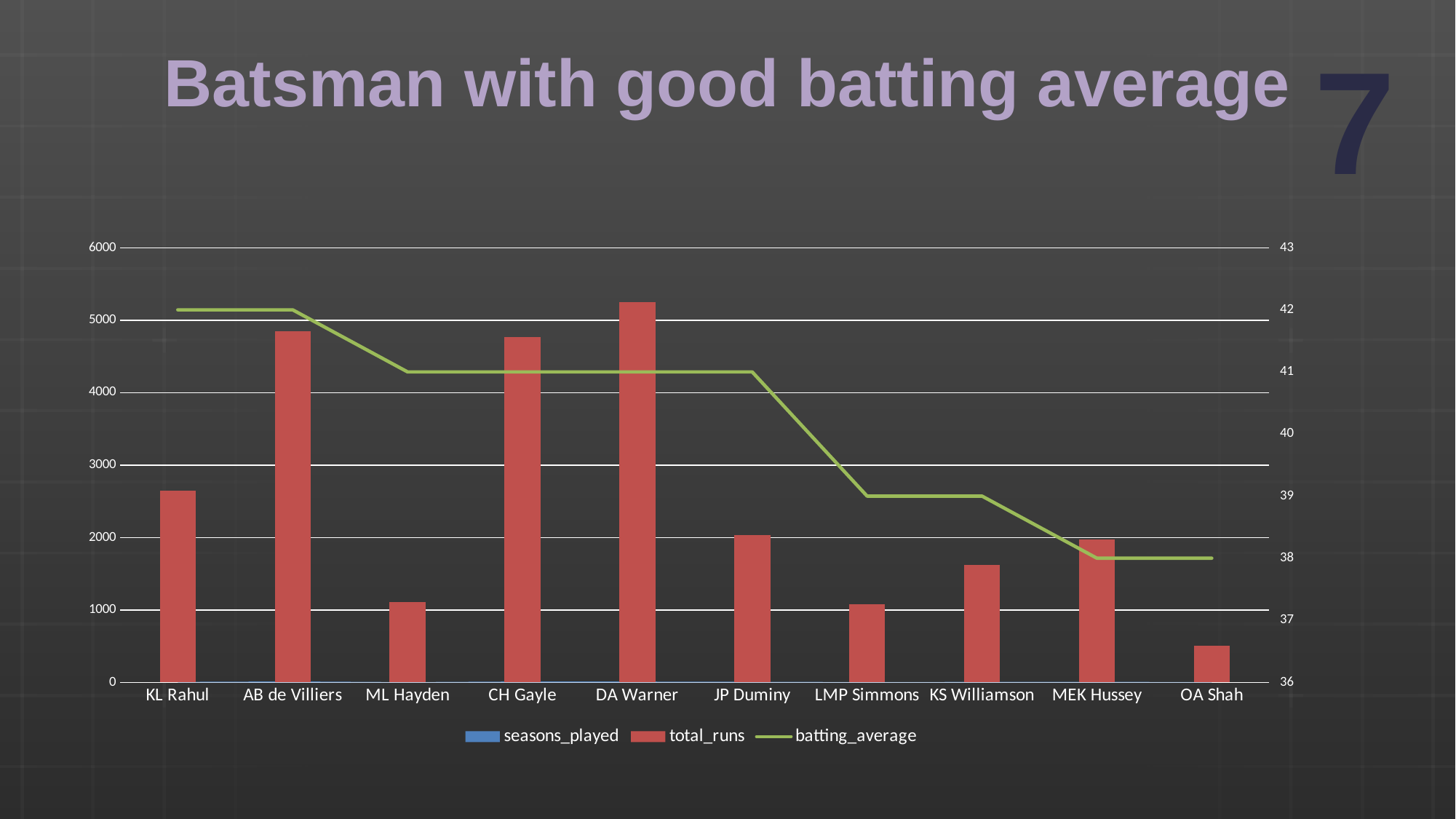

# Batsman with good batting average

### Chart

| Category | seasons_played | total_runs | batting_average |
|---|---|---|---|
| KL Rahul | 7.0 | 2647.0 | 42.0 |
| AB de Villiers | 13.0 | 4849.0 | 42.0 |
| ML Hayden | 3.0 | 1107.0 | 41.0 |
| CH Gayle | 12.0 | 4772.0 | 41.0 |
| DA Warner | 11.0 | 5254.0 | 41.0 |
| JP Duminy | 8.0 | 2029.0 | 41.0 |
| LMP Simmons | 4.0 | 1079.0 | 39.0 |
| KS Williamson | 6.0 | 1619.0 | 39.0 |
| MEK Hussey | 7.0 | 1977.0 | 38.0 |
| OA Shah | 4.0 | 506.0 | 38.0 |